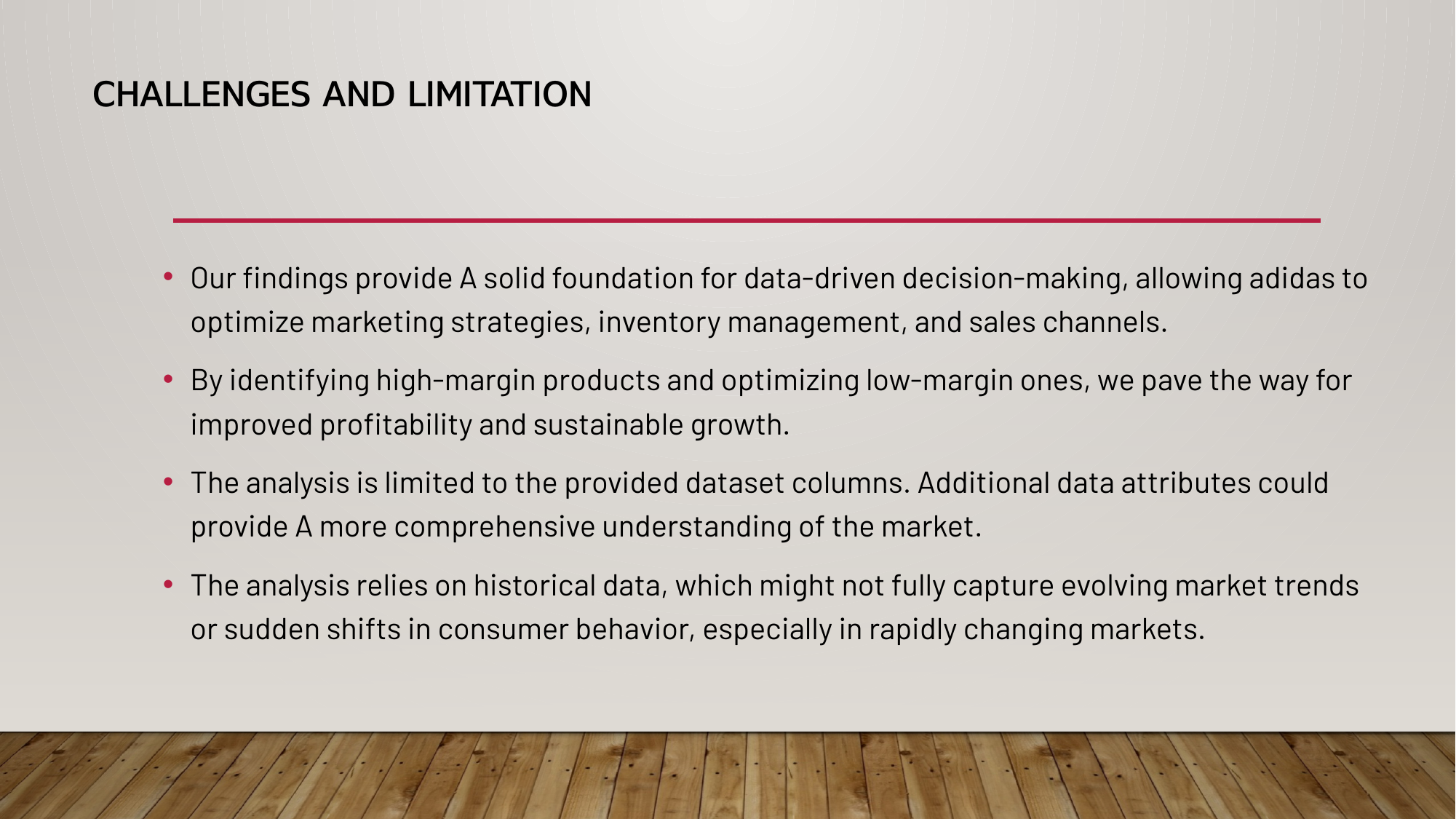

# Challenges and limitation
Our findings provide A solid foundation for data-driven decision-making, allowing adidas to optimize marketing strategies, inventory management, and sales channels.
By identifying high-margin products and optimizing low-margin ones, we pave the way for improved profitability and sustainable growth.
The analysis is limited to the provided dataset columns. Additional data attributes could provide A more comprehensive understanding of the market.
The analysis relies on historical data, which might not fully capture evolving market trends or sudden shifts in consumer behavior, especially in rapidly changing markets.